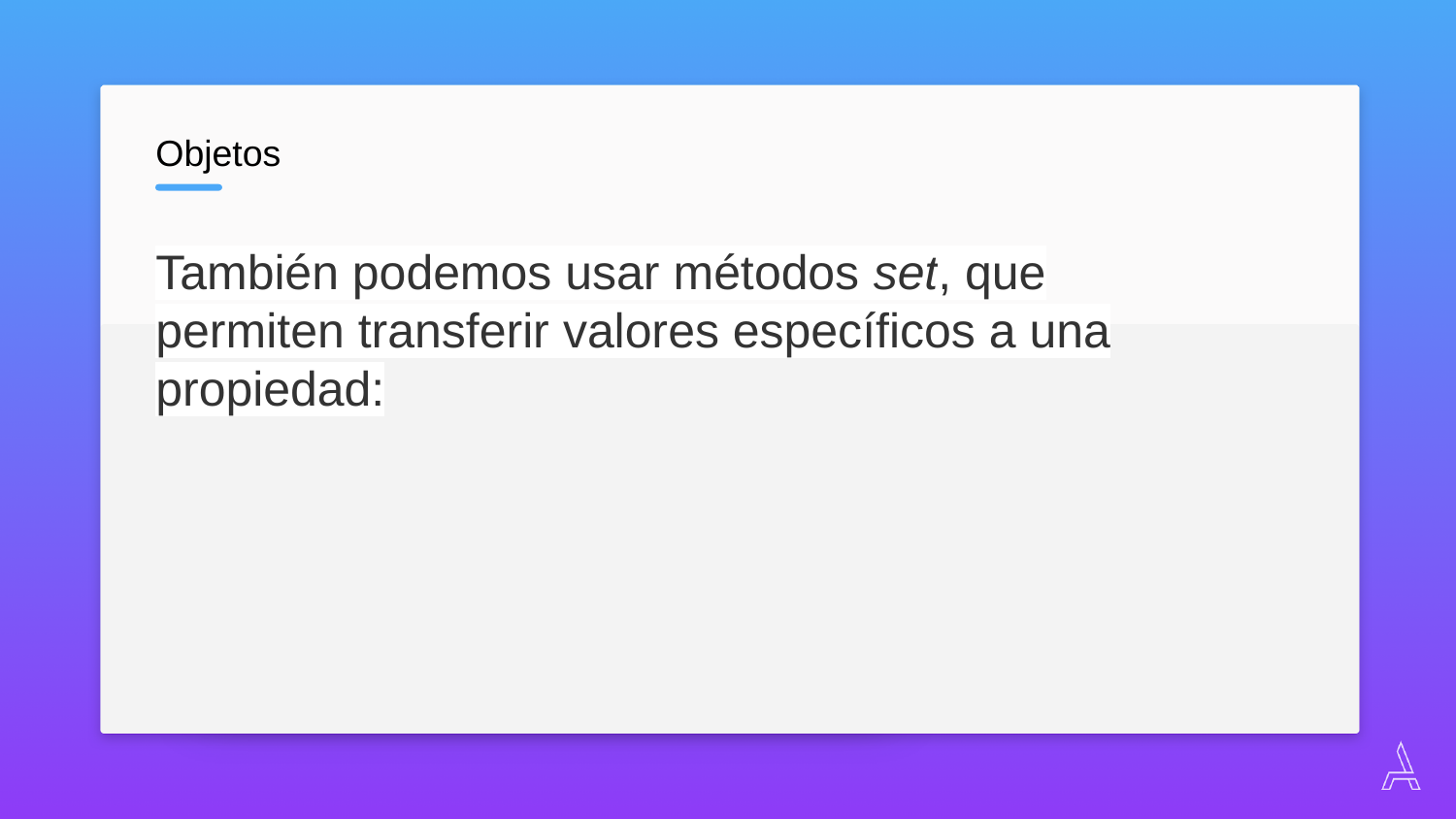

Objetos

También podemos usar métodos set, que permiten transferir valores específicos a una propiedad: